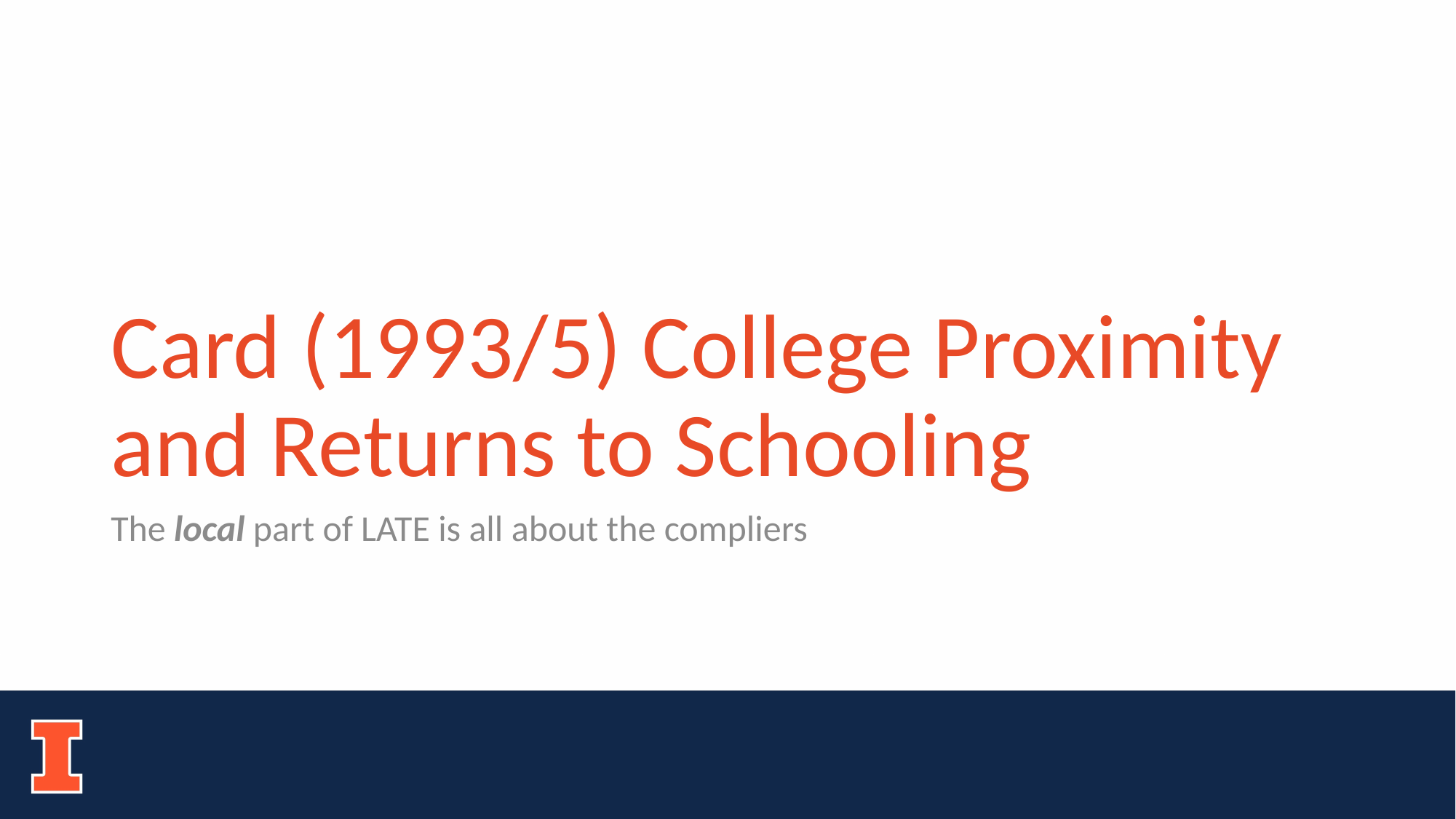

# Card (1993/5) College Proximity and Returns to Schooling
The local part of LATE is all about the compliers